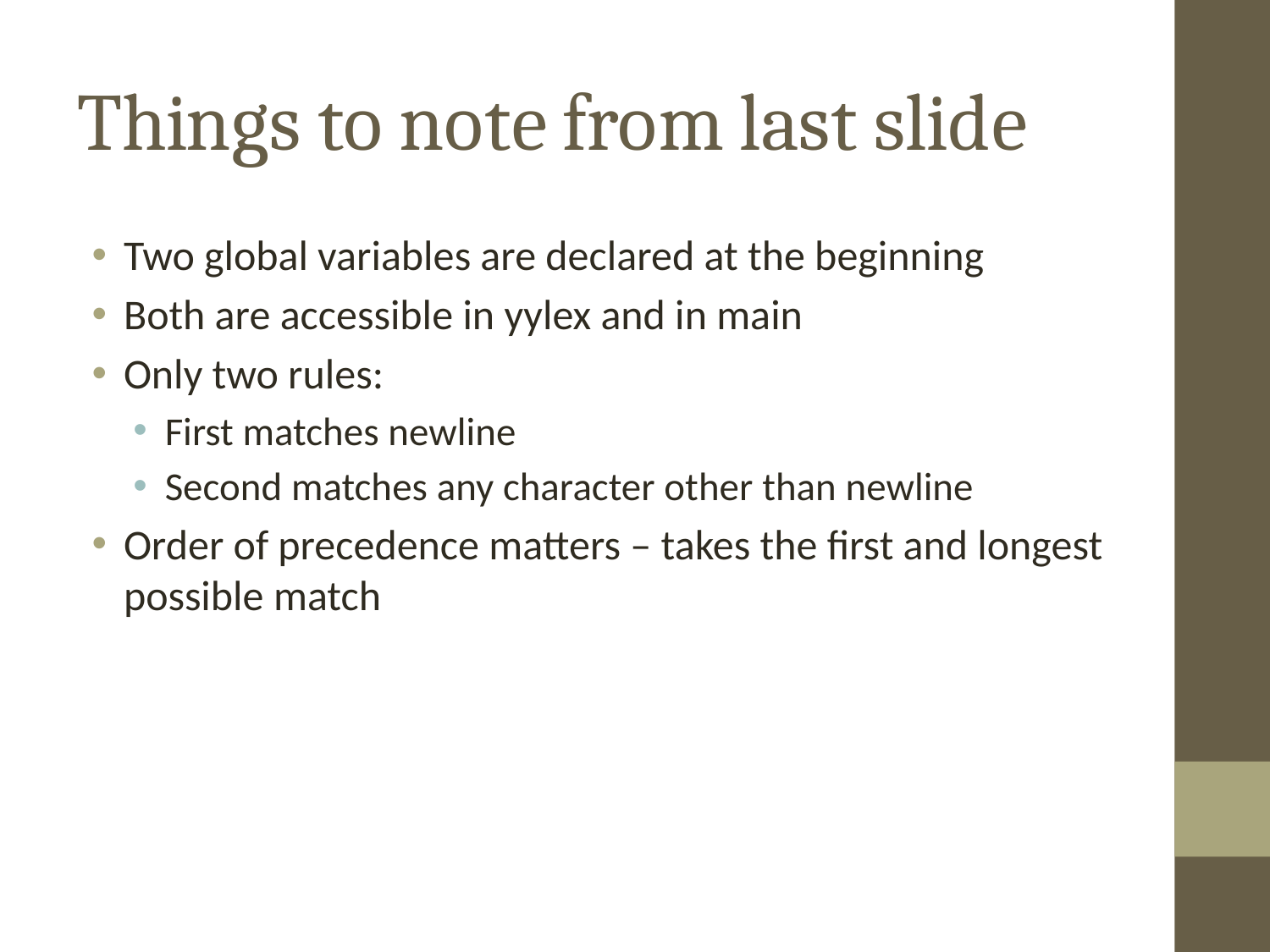

Things to note from last slide
Two global variables are declared at the beginning
Both are accessible in yylex and in main
Only two rules:
First matches newline
Second matches any character other than newline
Order of precedence matters – takes the first and longest possible match